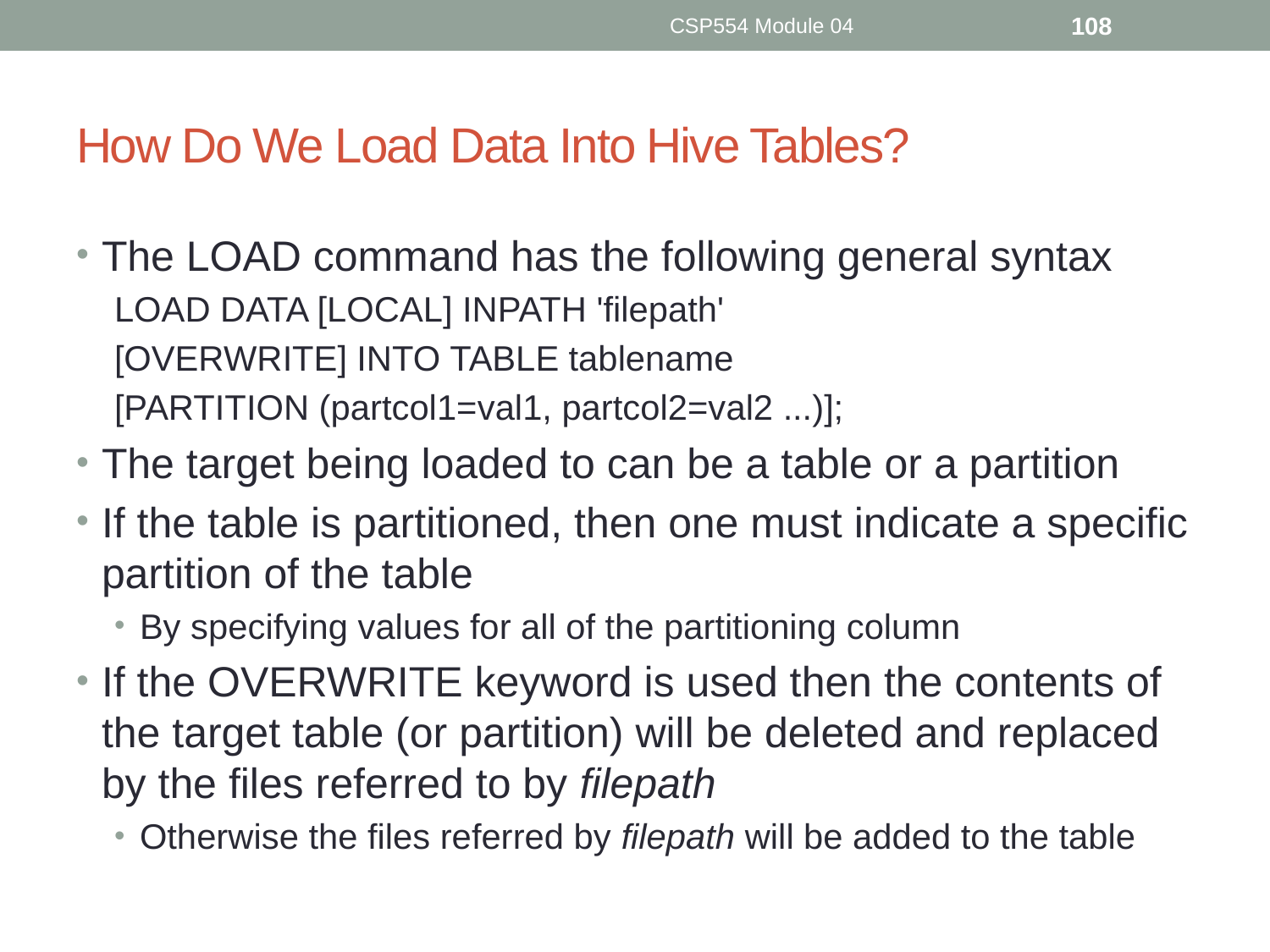

CSP554 Module 04
108
# How Do We Load Data Into Hive Tables?
The LOAD command has the following general syntax
LOAD DATA [LOCAL] INPATH 'filepath'
[OVERWRITE] INTO TABLE tablename
[PARTITION (partcol1=val1, partcol2=val2 ...)];
The target being loaded to can be a table or a partition
If the table is partitioned, then one must indicate a specific partition of the table
By specifying values for all of the partitioning column
If the OVERWRITE keyword is used then the contents of the target table (or partition) will be deleted and replaced by the files referred to by filepath
Otherwise the files referred by filepath will be added to the table